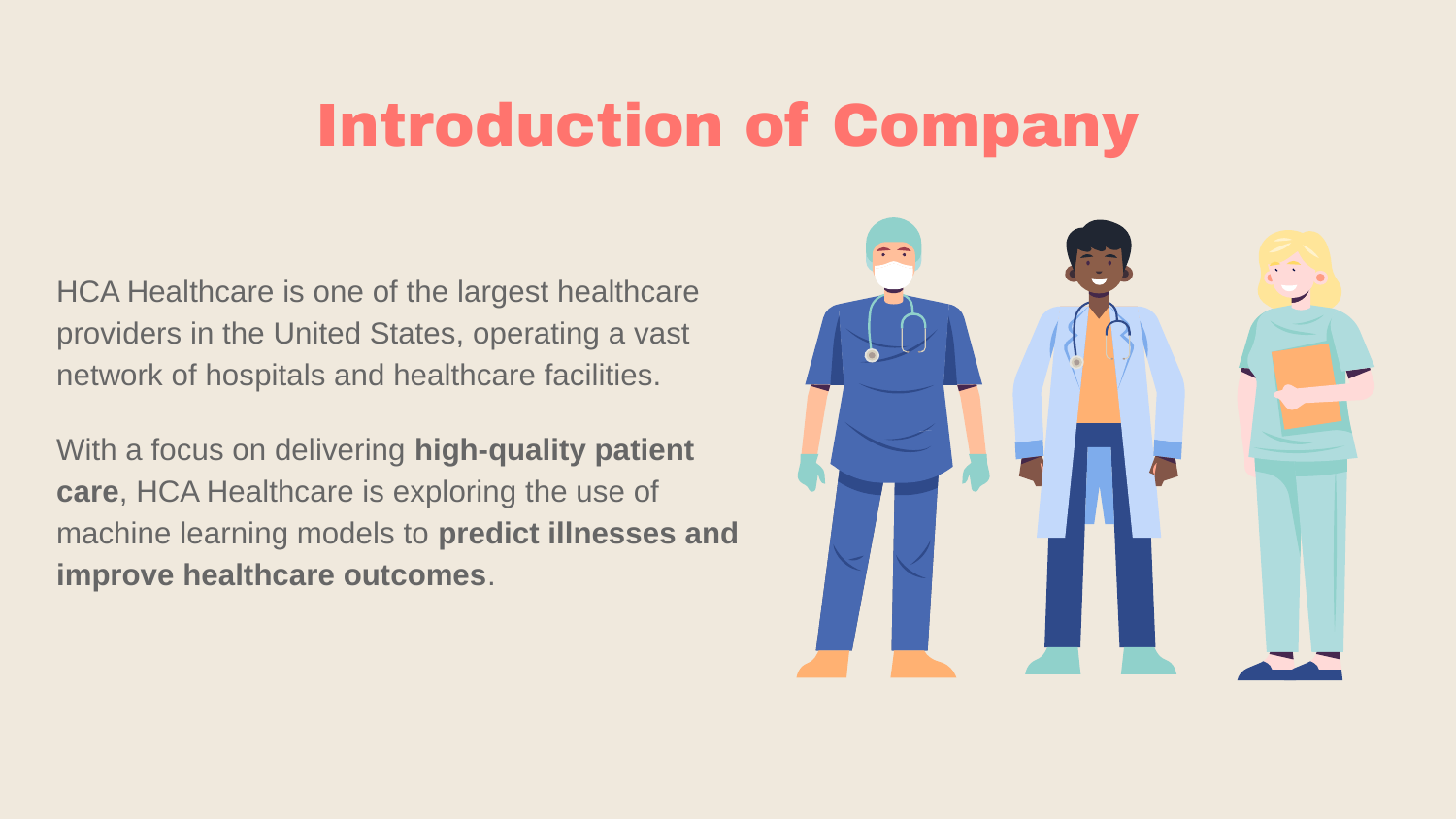

# Introduction of Company

HCA Healthcare is one of the largest healthcare providers in the United States, operating a vast network of hospitals and healthcare facilities.
With a focus on delivering high-quality patient care, HCA Healthcare is exploring the use of machine learning models to predict illnesses and improve healthcare outcomes.